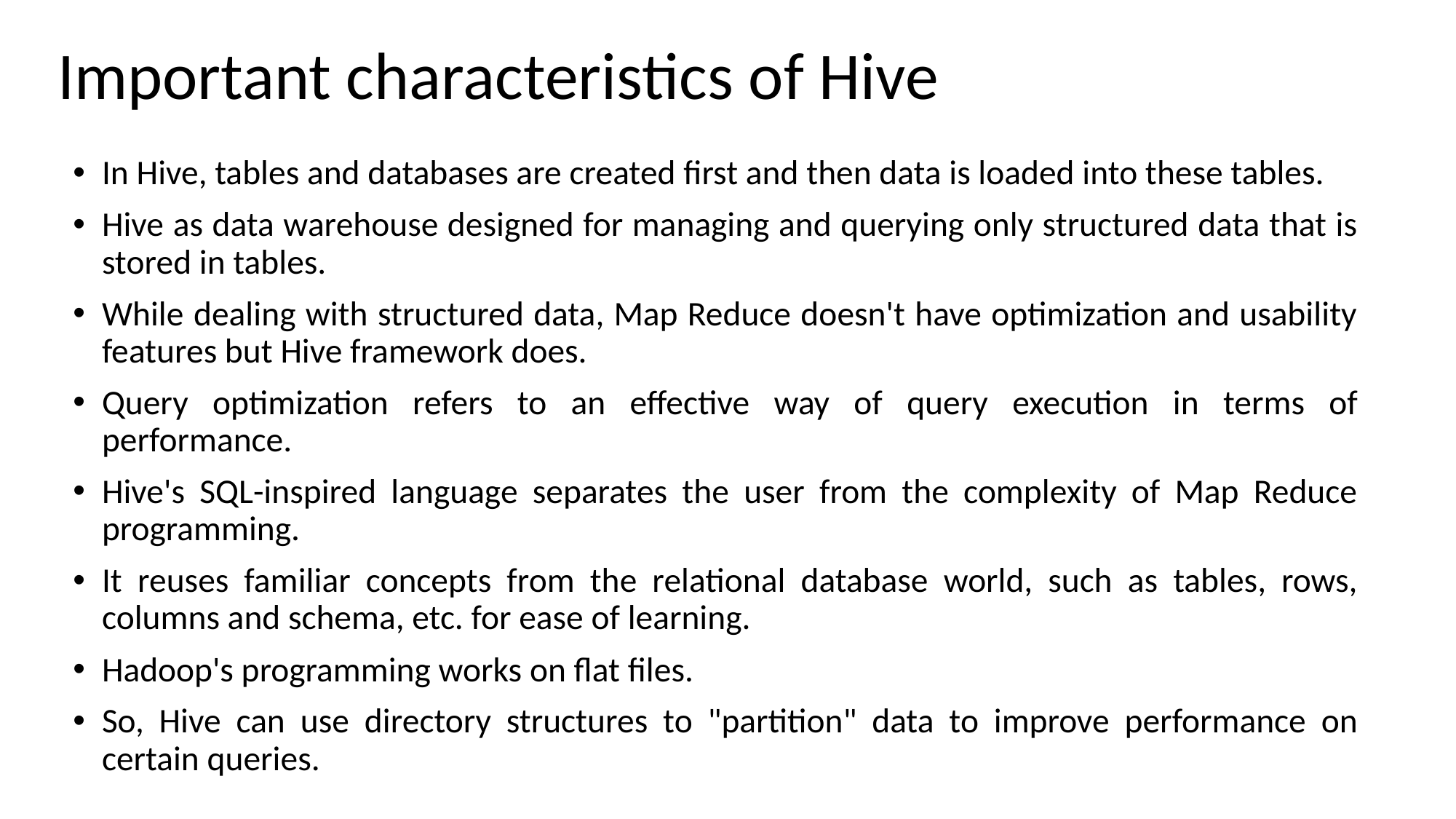

# Important characteristics of Hive
In Hive, tables and databases are created first and then data is loaded into these tables.
Hive as data warehouse designed for managing and querying only structured data that is stored in tables.
While dealing with structured data, Map Reduce doesn't have optimization and usability features but Hive framework does.
Query optimization refers to an effective way of query execution in terms of performance.
Hive's SQL-inspired language separates the user from the complexity of Map Reduce programming.
It reuses familiar concepts from the relational database world, such as tables, rows, columns and schema, etc. for ease of learning.
Hadoop's programming works on flat files.
So, Hive can use directory structures to "partition" data to improve performance on certain queries.